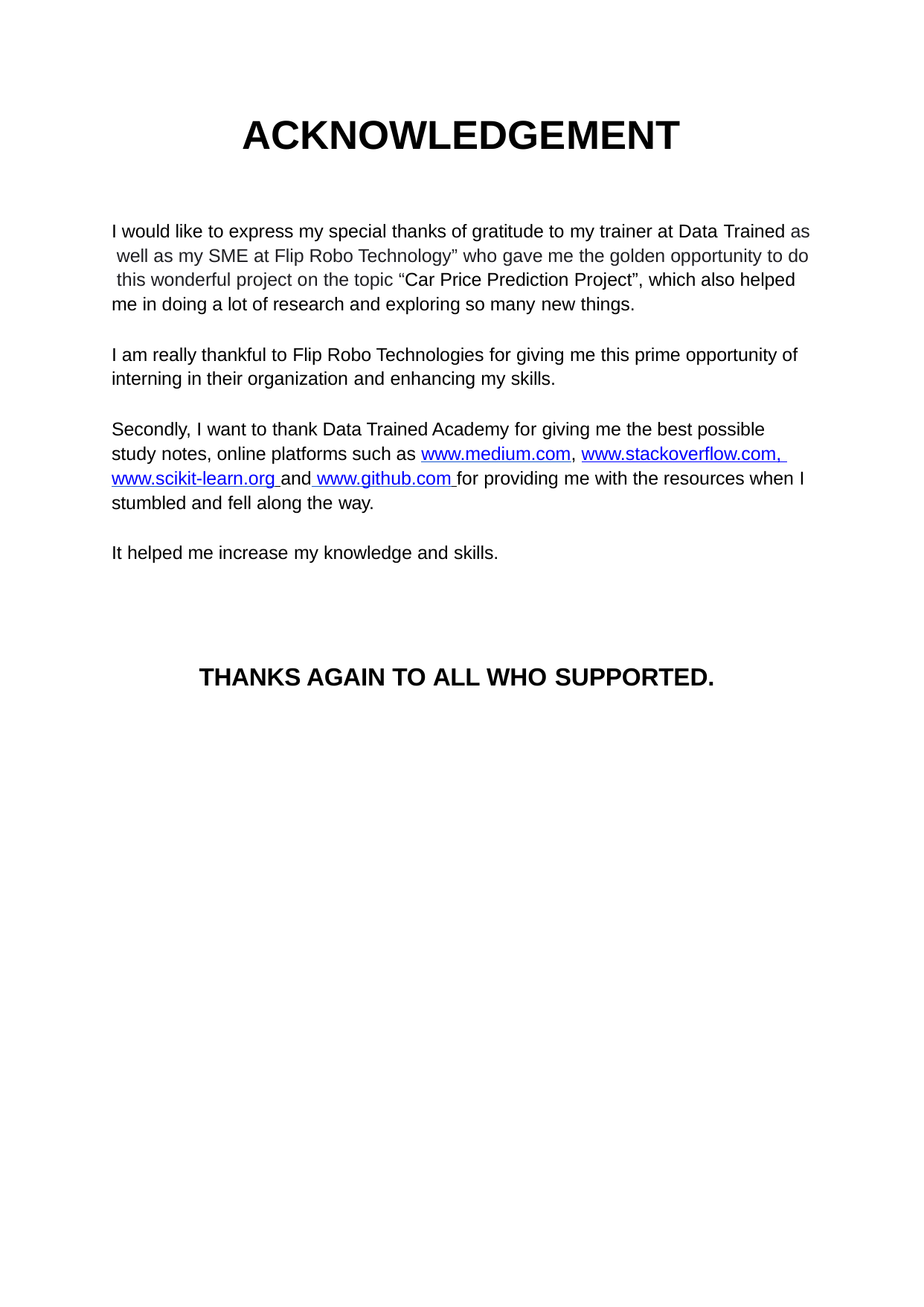

# ACKNOWLEDGEMENT
I would like to express my special thanks of gratitude to my trainer at Data Trained as  well as my SME at Flip Robo Technology” who gave me the golden opportunity to do  this wonderful project on the topic “Car Price Prediction Project”, which also helped  me in doing a lot of research and exploring so many new things.

I am really thankful to Flip Robo Technologies for giving me this prime opportunity of  interning in their organization and enhancing my skills.

Secondly, I want to thank Data Trained Academy for giving me the best possible  study notes, online platforms such as www.medium.com, www.stackoverflow.com,  www.scikit-learn.org and www.github.com for providing me with the resources when I  stumbled and fell along the way.

It helped me increase my knowledge and skills.
THANKS AGAIN TO ALL WHO SUPPORTED.